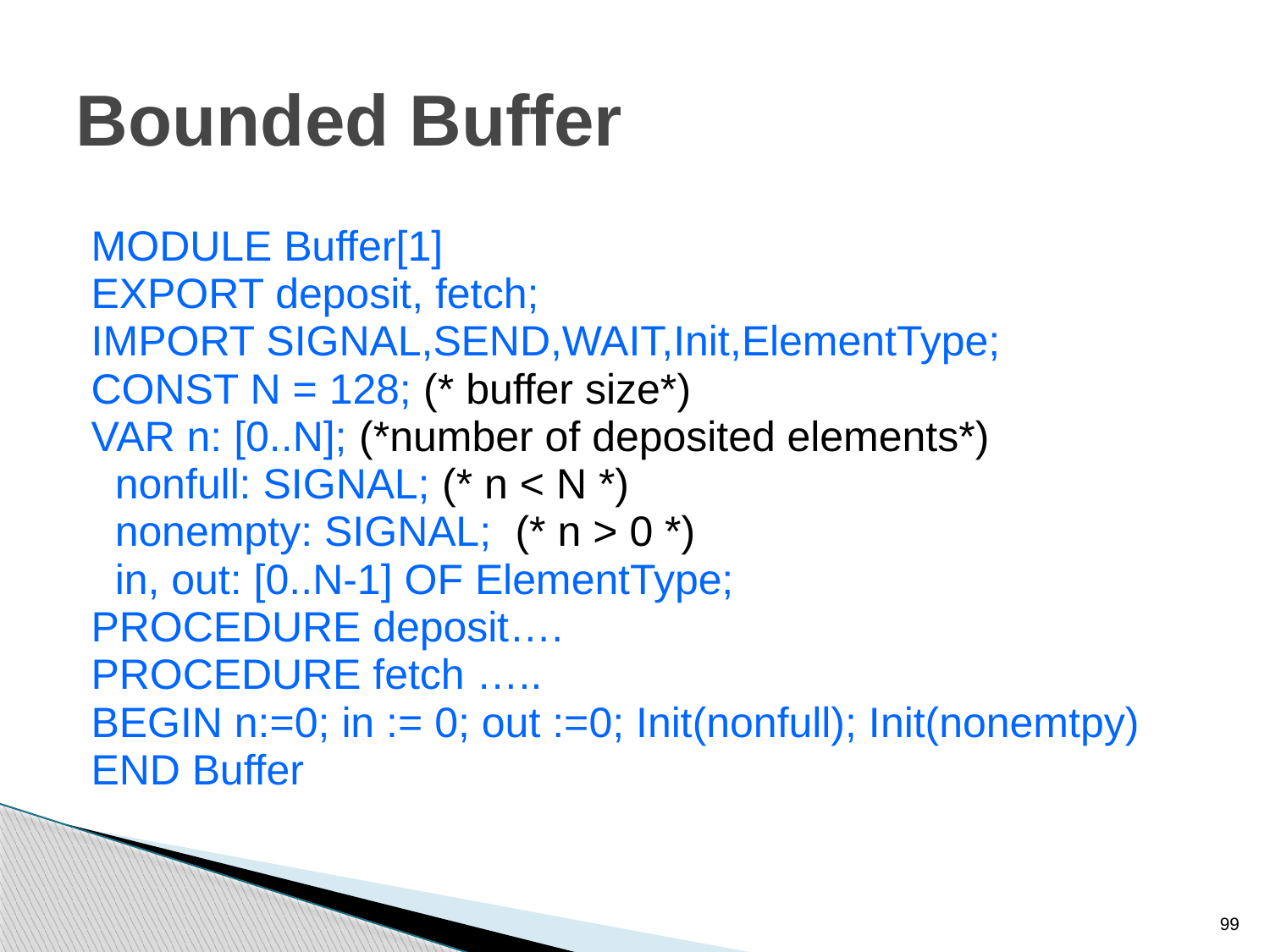

# Bounded Buffer
MODULE Buffer[1]
EXPORT deposit, fetch;
IMPORT SIGNAL,SEND,WAIT,Init,ElementType;
CONST N = 128; (* buffer size*)
VAR n: [0..N]; (*number of deposited elements*)
  nonfull: SIGNAL; (* n < N *)
  nonempty: SIGNAL;  (* n > 0 *)
  in, out: [0..N-1] OF ElementType;
PROCEDURE deposit….
PROCEDURE fetch …..
BEGIN n:=0; in := 0; out :=0; Init(nonfull); Init(nonemtpy)
END Buffer

99